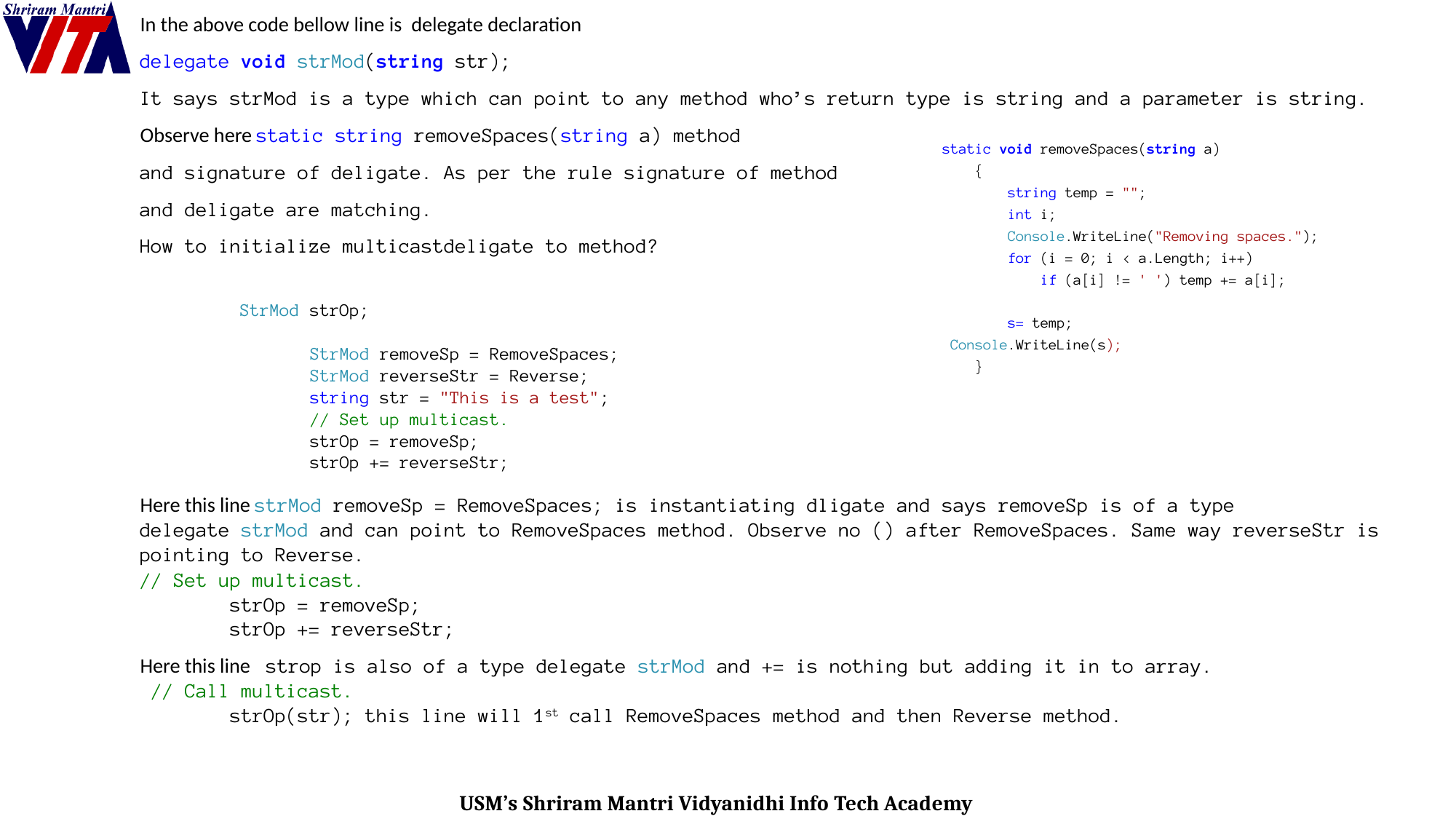

In the above code bellow line is  delegate declaration
delegate void strMod(string str);
It says strMod is a type which can point to any method who’s return type is string and a parameter is string.
Observe here static string removeSpaces(string a) method
and signature of deligate. As per the rule signature of method
and deligate are matching.
How to initialize multicastdeligate to method?

Here this line strMod removeSp = RemoveSpaces; is instantiating dligate and says removeSp is of a type
delegate strMod and can point to RemoveSpaces method. Observe no () after RemoveSpaces. Same way reverseStr is pointing to Reverse.
// Set up multicast.
        strOp = removeSp;
        strOp += reverseStr;
Here this line  strop is also of a type delegate strMod and += is nothing but adding it in to array.
 // Call multicast.
        strOp(str); this line will 1st call RemoveSpaces method and then Reverse method.
static void removeSpaces(string a)
    {
        string temp = "";
        int i;
        Console.WriteLine("Removing spaces.");
        for (i = 0; i < a.Length; i++)
            if (a[i] != ' ') temp += a[i];

        s= temp;
 Console.WriteLine(s);
    }
 StrMod strOp;

        StrMod removeSp = RemoveSpaces;
        StrMod reverseStr = Reverse;
        string str = "This is a test";
        // Set up multicast.
        strOp = removeSp;
        strOp += reverseStr;